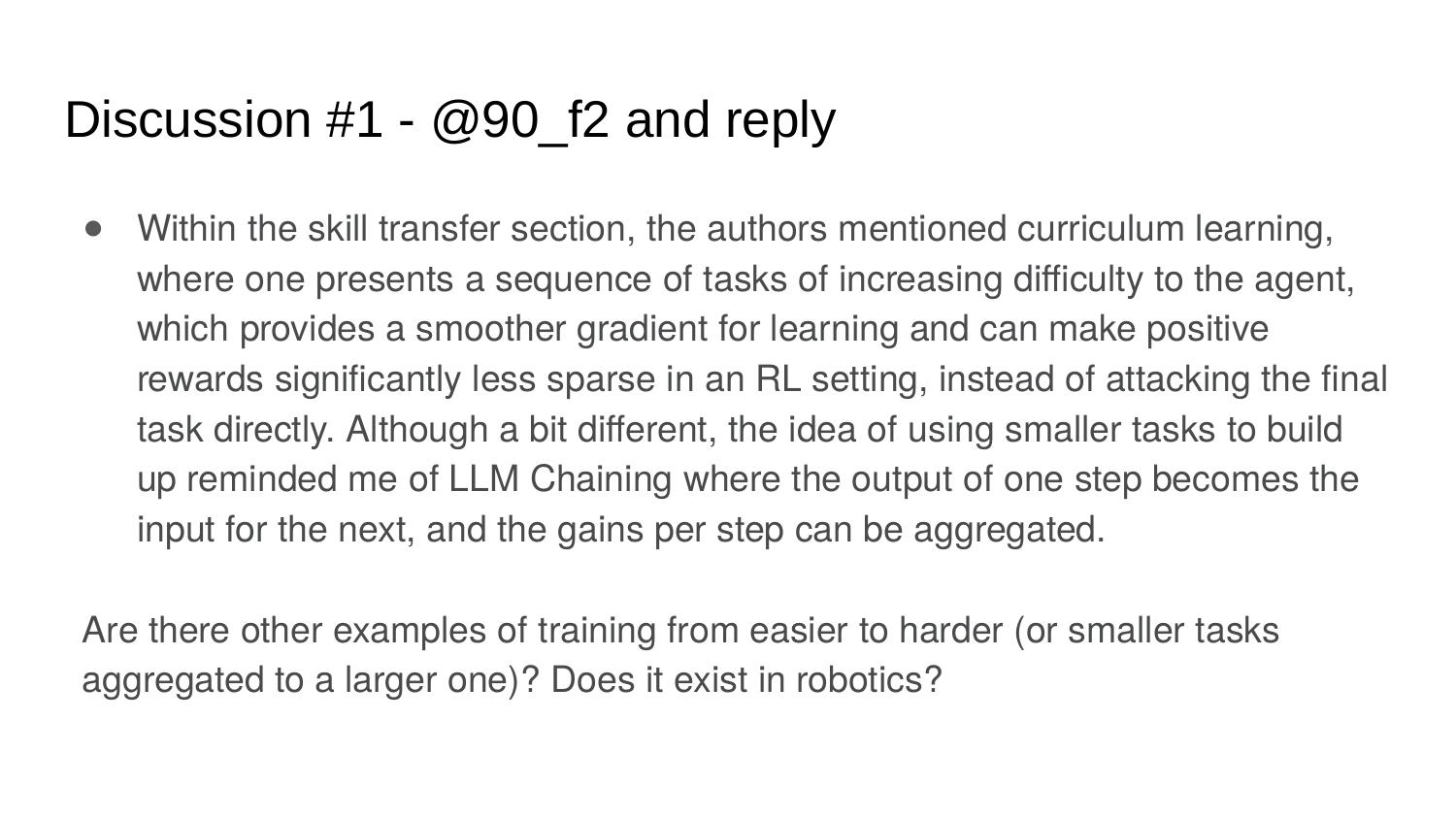

# Discussion #1 - @90_f2 and reply
Within the skill transfer section, the authors mentioned curriculum learning, where one presents a sequence of tasks of increasing difficulty to the agent, which provides a smoother gradient for learning and can make positive rewards significantly less sparse in an RL setting, instead of attacking the final task directly. Although a bit different, the idea of using smaller tasks to build up reminded me of LLM Chaining where the output of one step becomes the input for the next, and the gains per step can be aggregated.

Are there other examples of training from easier to harder (or smaller tasks aggregated to a larger one)? Does it exist in robotics?